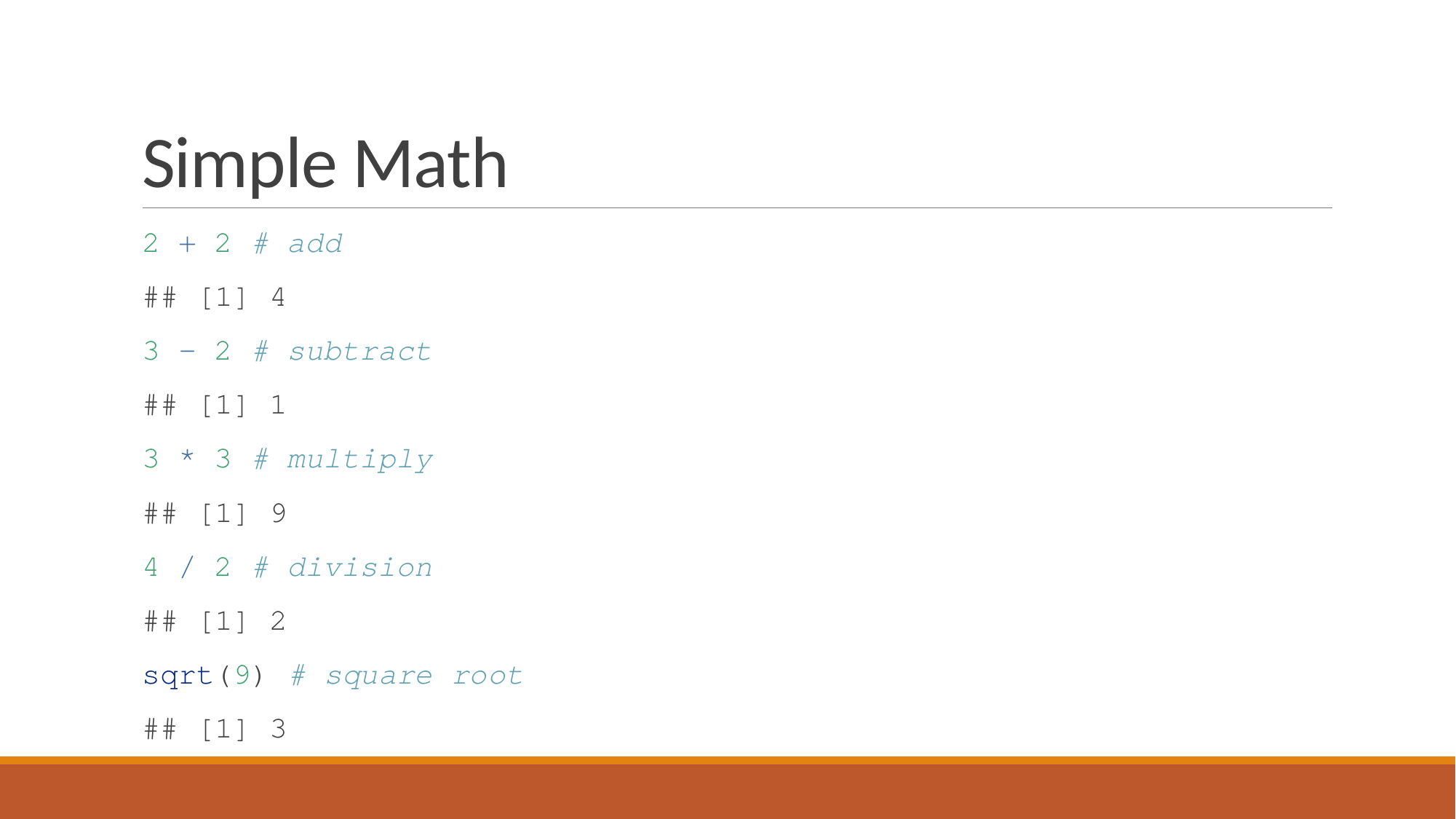

# Simple Math
2 + 2 # add
## [1] 4
3 - 2 # subtract
## [1] 1
3 * 3 # multiply
## [1] 9
4 / 2 # division
## [1] 2
sqrt(9) # square root
## [1] 3